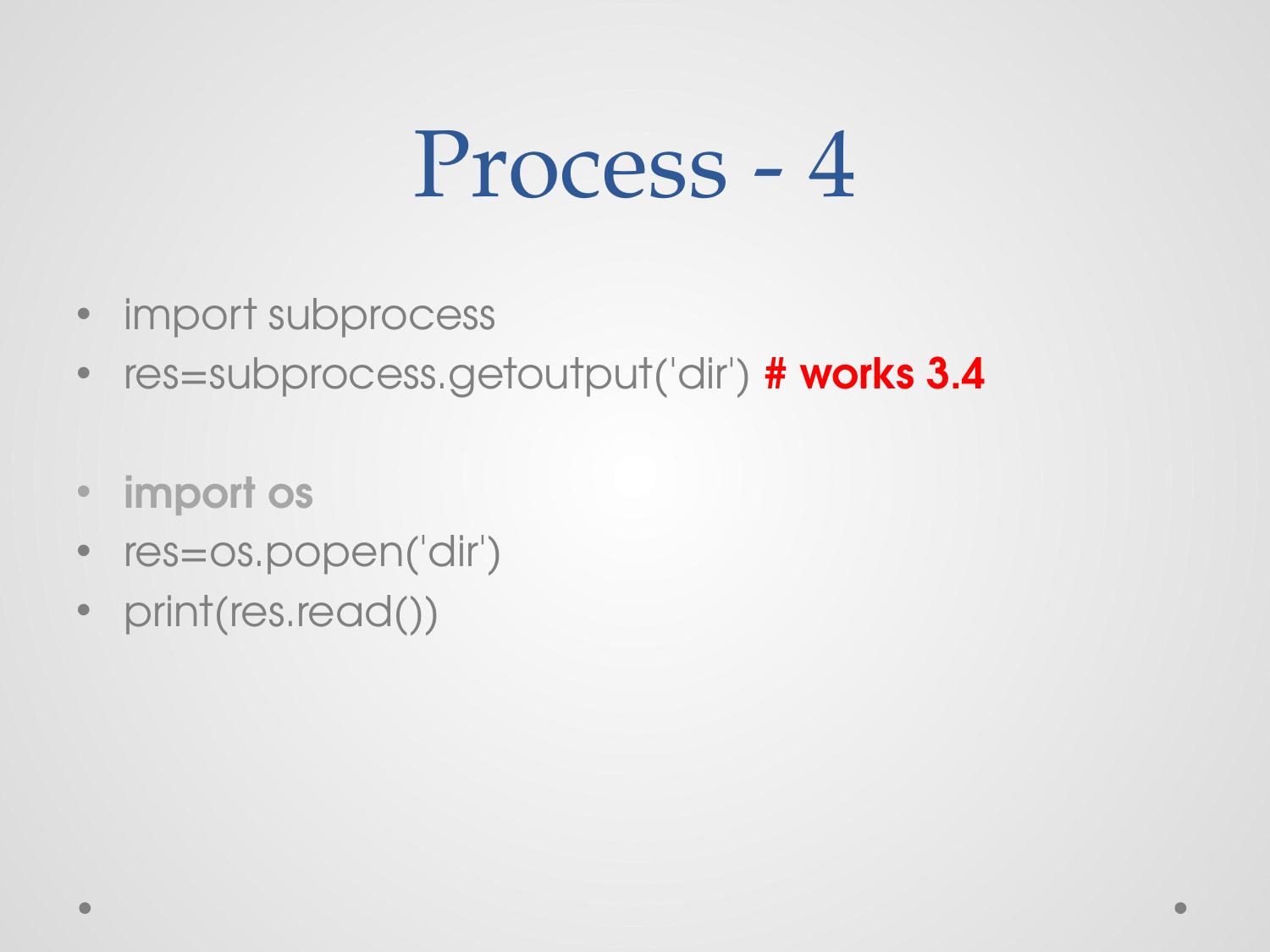

# Process - 4

import subprocess
res=subprocess.getoutput('dir') # works 3.4

import os
res=os.popen('dir')
print(res.read())